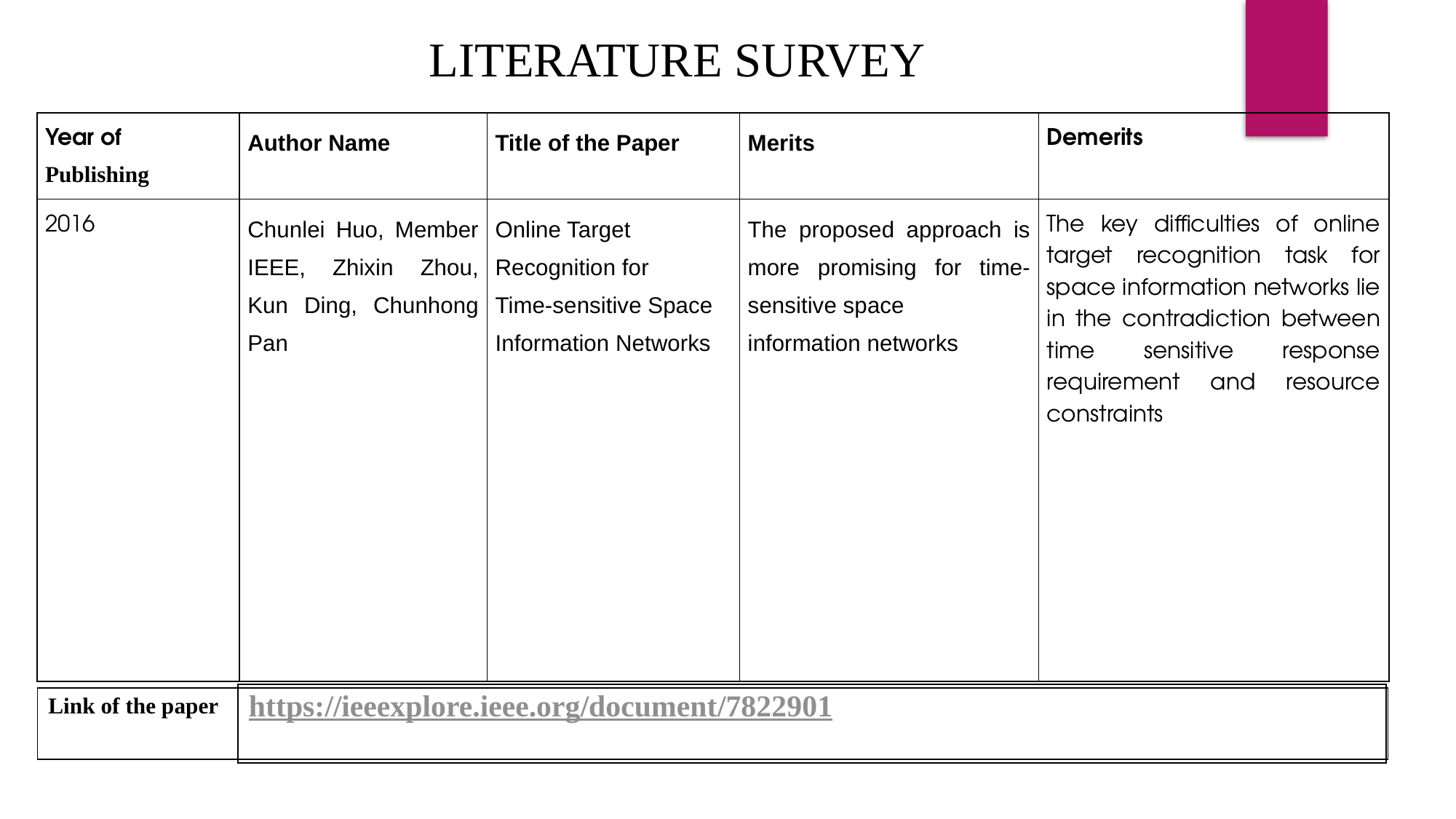

LITERATURE SURVEY

| Year of Publishing | Author Name | Title of the Paper | Merits | Demerits |
| --- | --- | --- | --- | --- |
| 2016 | Chunlei Huo, Member IEEE, Zhixin Zhou, Kun Ding, Chunhong Pan | Online Target Recognition for Time-sensitive Space Information Networks | The proposed approach is more promising for time-sensitive space information networks | The key difficulties of online target recognition task for space information networks lie in the contradiction between time sensitive response requirement and resource constraints |
| https://ieeexplore.ieee.org/document/7822901 |
| --- |
| Link of the paper |
| --- |